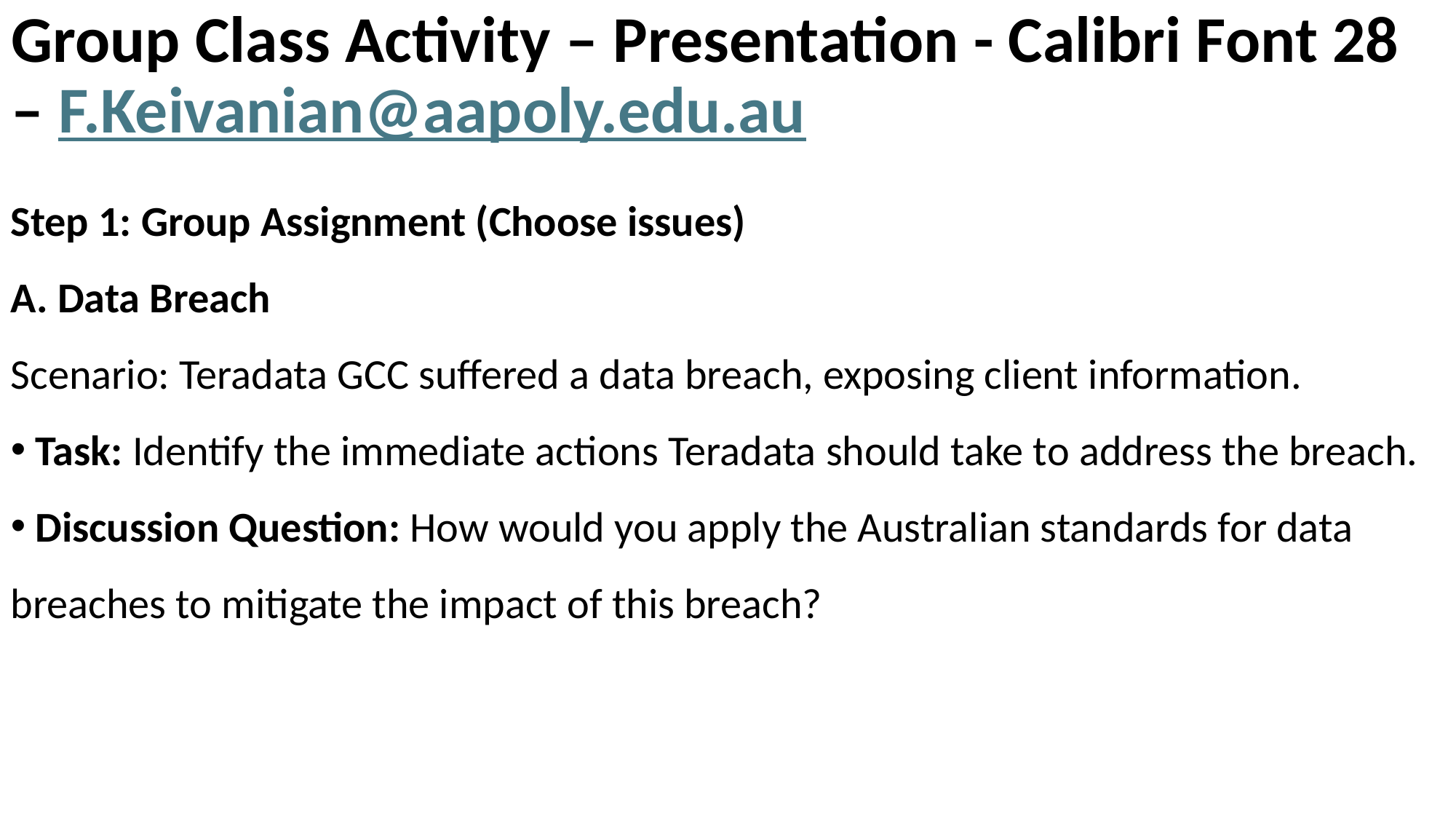

# Group Class Activity – Presentation - Calibri Font 28 – F.Keivanian@aapoly.edu.au
Step 1: Group Assignment (Choose issues)
A. Data Breach
Scenario: Teradata GCC suffered a data breach, exposing client information.
 Task: Identify the immediate actions Teradata should take to address the breach.
 Discussion Question: How would you apply the Australian standards for data breaches to mitigate the impact of this breach?